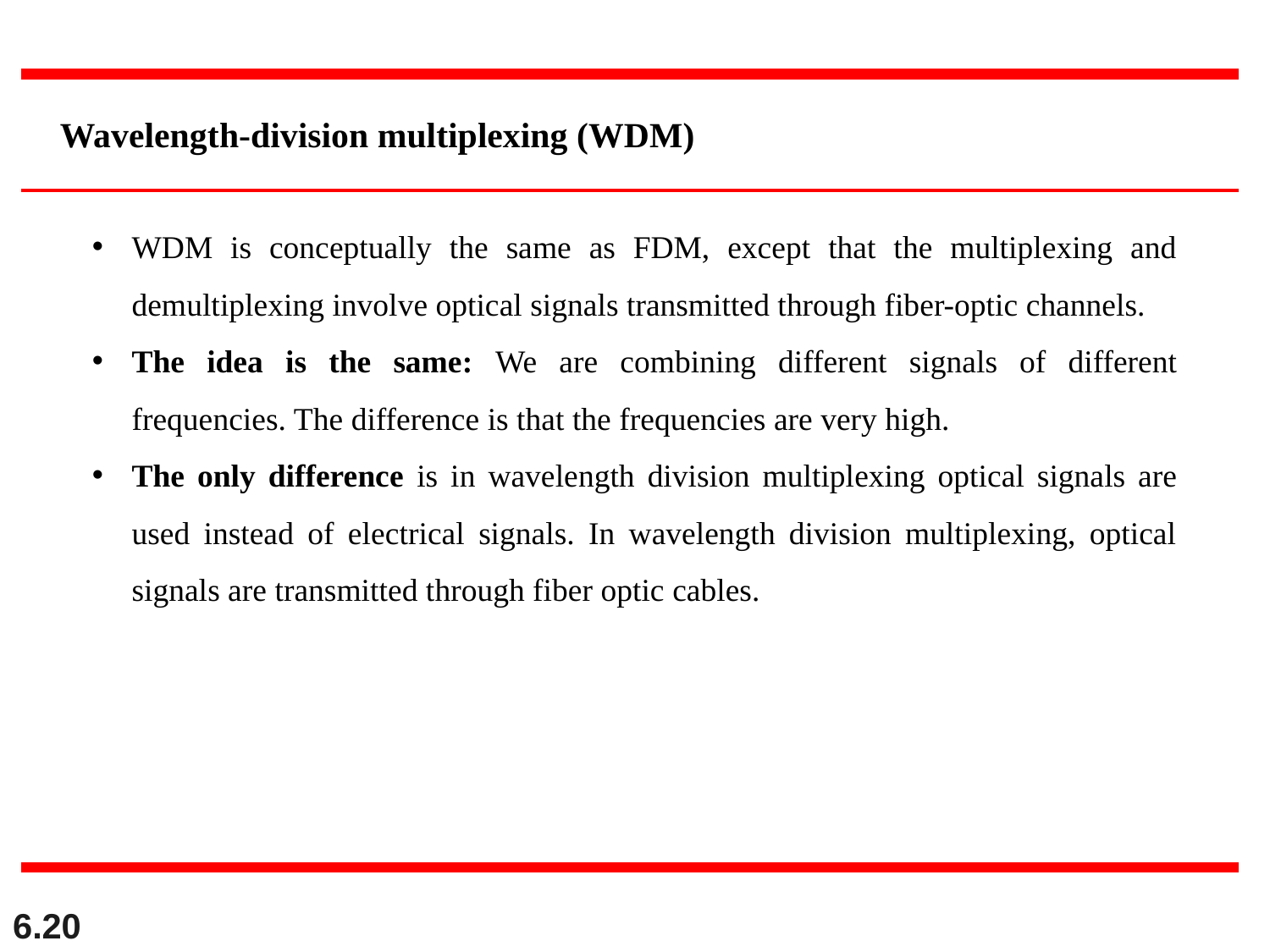

Wavelength-division multiplexing (WDM)
WDM is conceptually the same as FDM, except that the multiplexing and demultiplexing involve optical signals transmitted through fiber-optic channels.
The idea is the same: We are combining different signals of different frequencies. The difference is that the frequencies are very high.
The only difference is in wavelength division multiplexing optical signals are used instead of electrical signals. In wavelength division multiplexing, optical signals are transmitted through fiber optic cables.

6.20